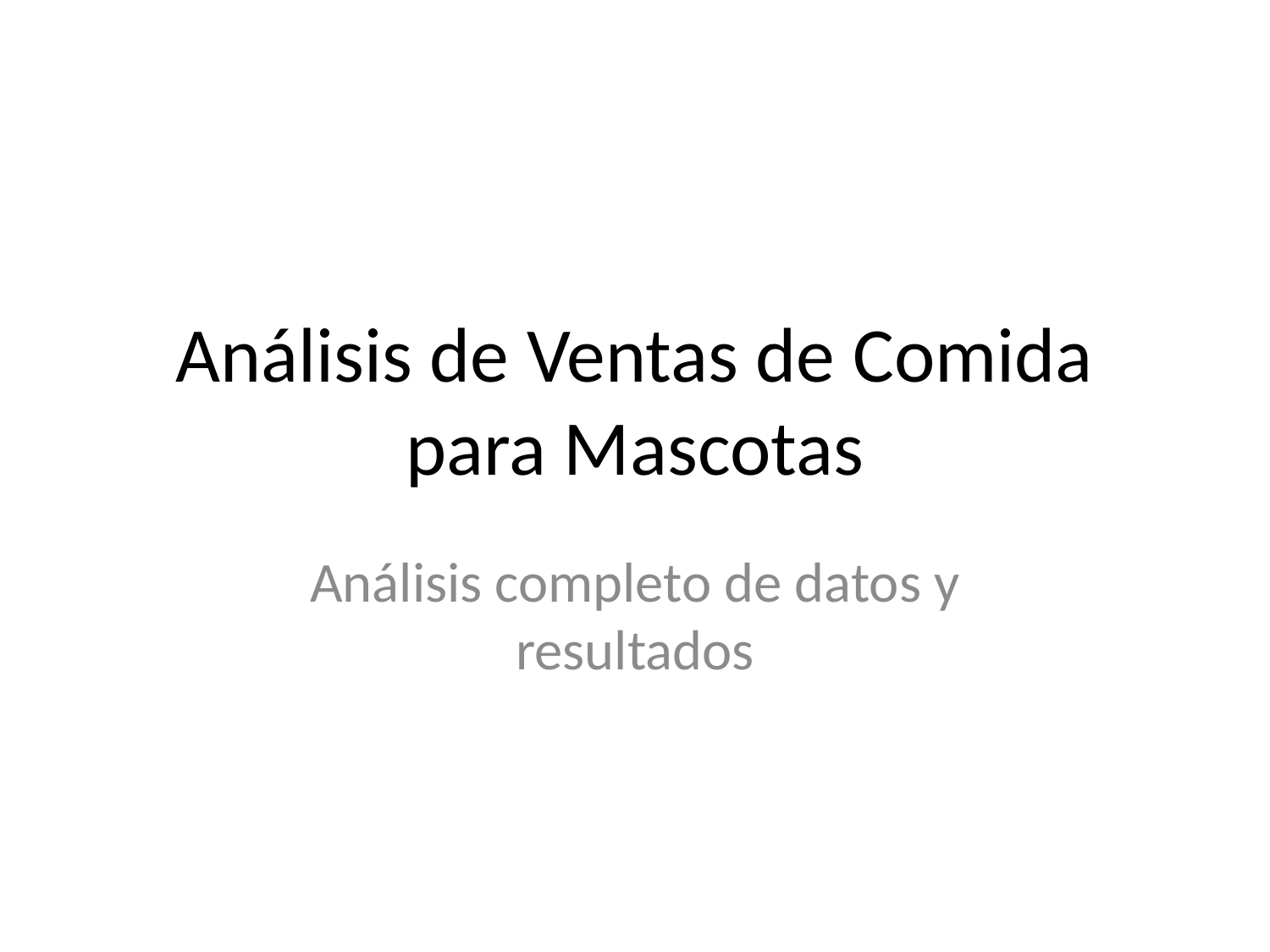

# Análisis de Ventas de Comida para Mascotas
Análisis completo de datos y resultados